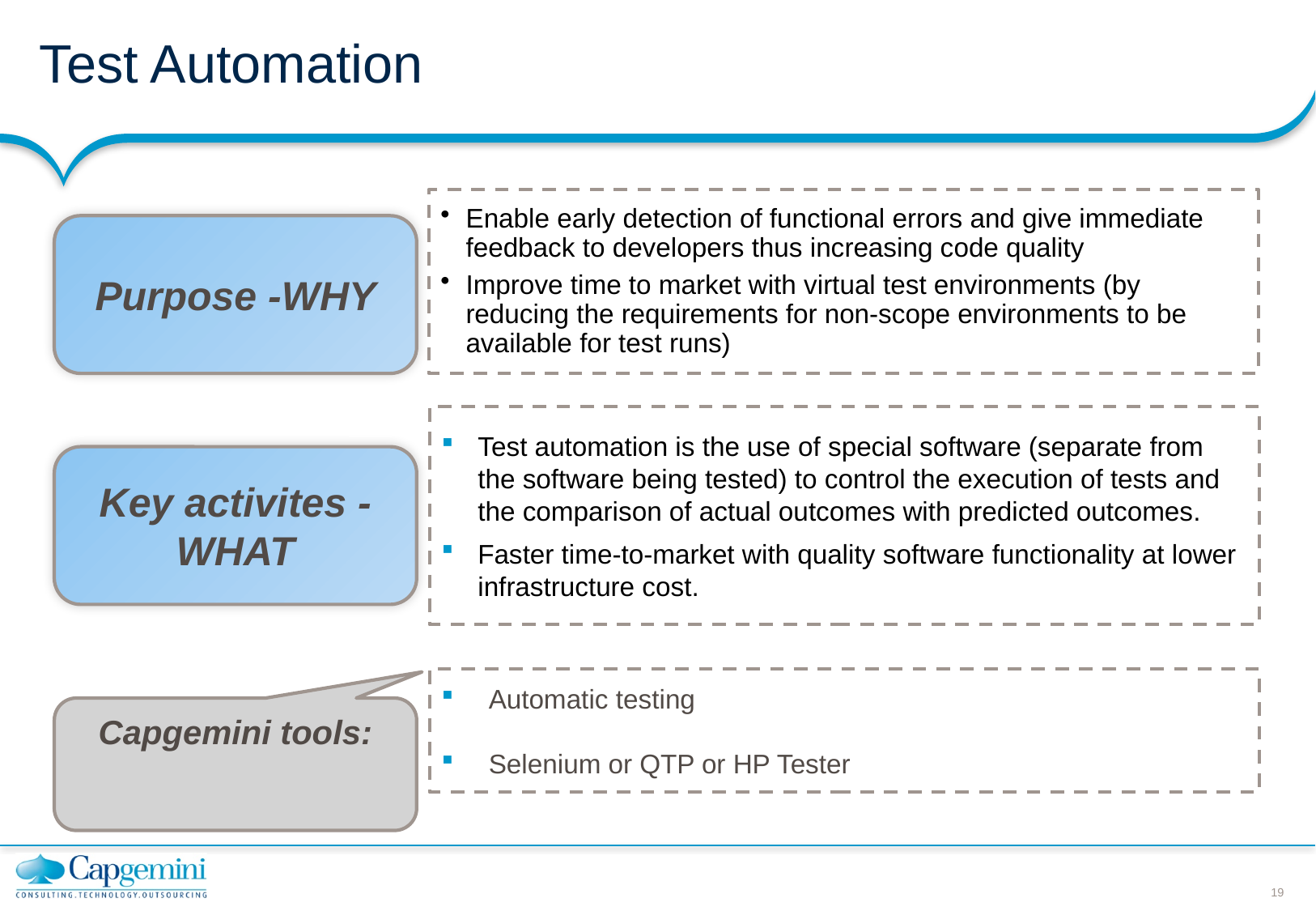

# Test Automation
Enable early detection of functional errors and give immediate feedback to developers thus increasing code quality
Improve time to market with virtual test environments (by reducing the requirements for non-scope environments to be available for test runs)
Purpose -WHY
Test automation is the use of special software (separate from the software being tested) to control the execution of tests and the comparison of actual outcomes with predicted outcomes.
Faster time-to-market with quality software functionality at lower infrastructure cost.
Key activites -WHAT
Automatic testing

Selenium or QTP or HP Tester
Capgemini tools: